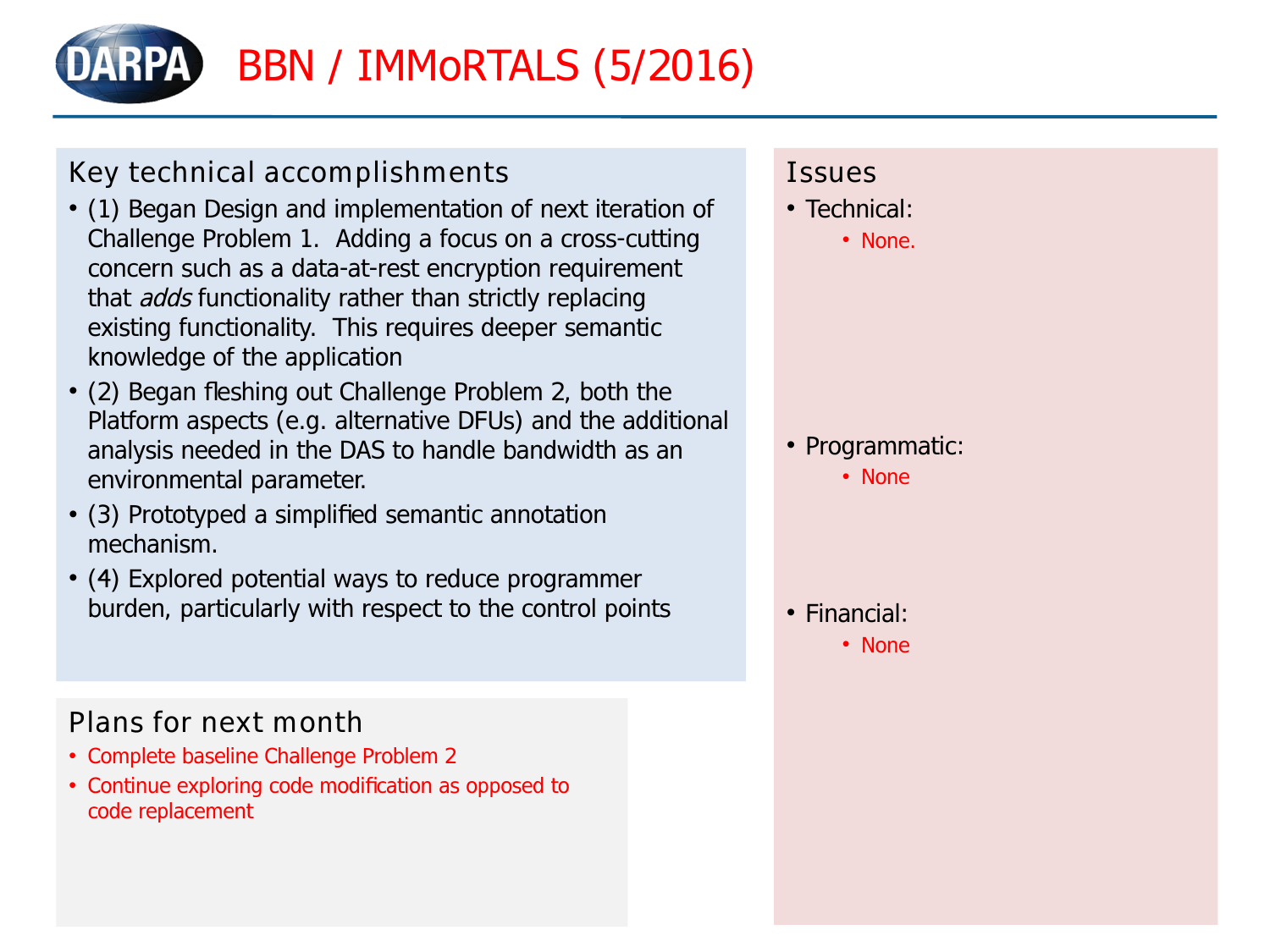

# BBN / IMMoRTALS (5/2016)
Key technical accomplishments
(1) Began Design and implementation of next iteration of Challenge Problem 1.  Adding a focus on a cross-cutting concern such as a data-at-rest encryption requirement that adds functionality rather than strictly replacing existing functionality.  This requires deeper semantic knowledge of the application
(2) Began fleshing out Challenge Problem 2, both the Platform aspects (e.g. alternative DFUs) and the additional analysis needed in the DAS to handle bandwidth as an environmental parameter.
(3) Prototyped a simplified semantic annotation mechanism.
(4) Explored potential ways to reduce programmer burden, particularly with respect to the control points

Issues
Technical:
None.

Programmatic:
None

Financial:
None
Plans for next month
Complete baseline Challenge Problem 2
Continue exploring code modification as opposed to code replacement